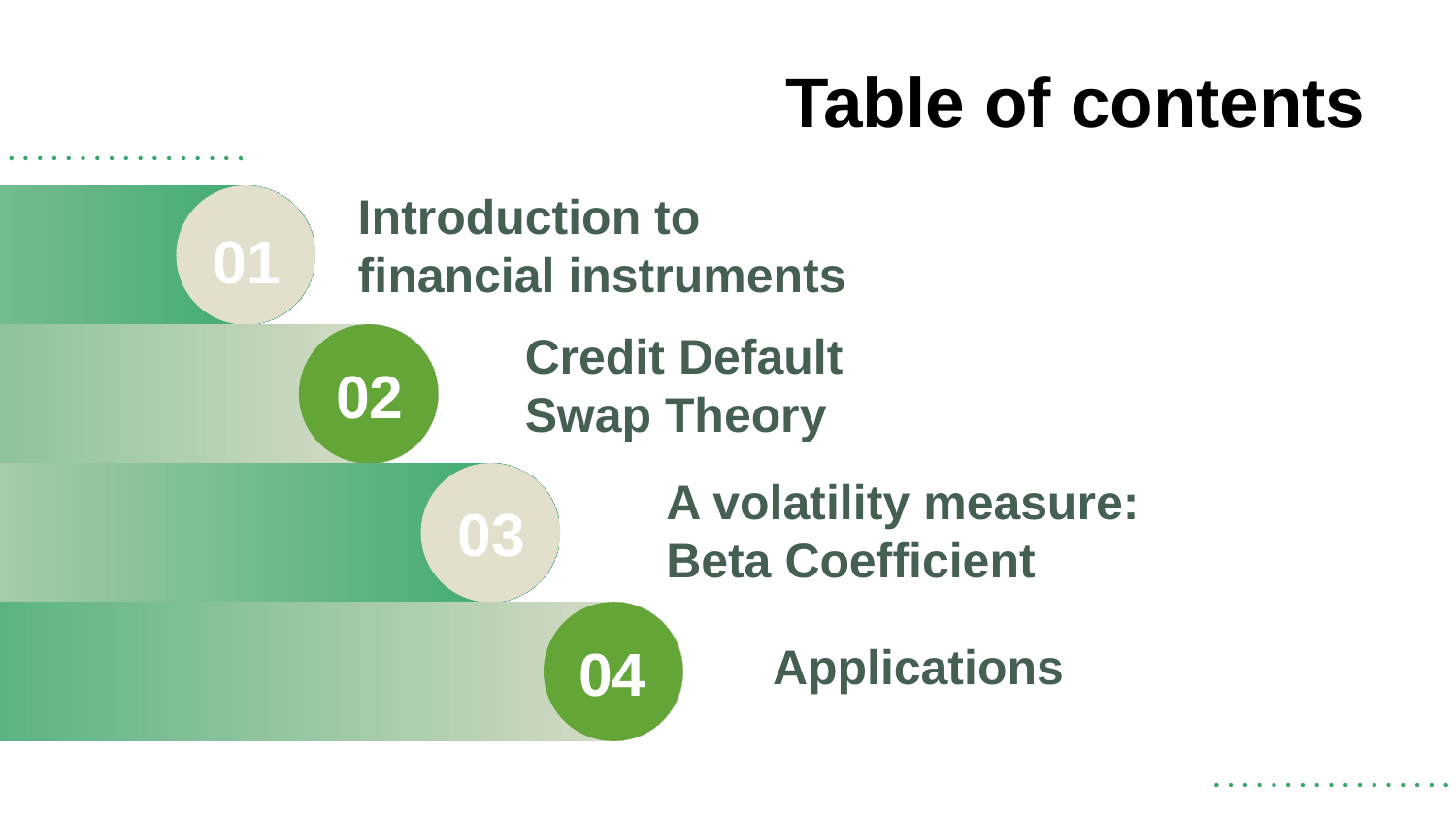

# Table of contents

Introduction to financial instruments

01

02
Credit Default Swap Theory

03
A volatility measure: Beta Coefficient

04
Applications